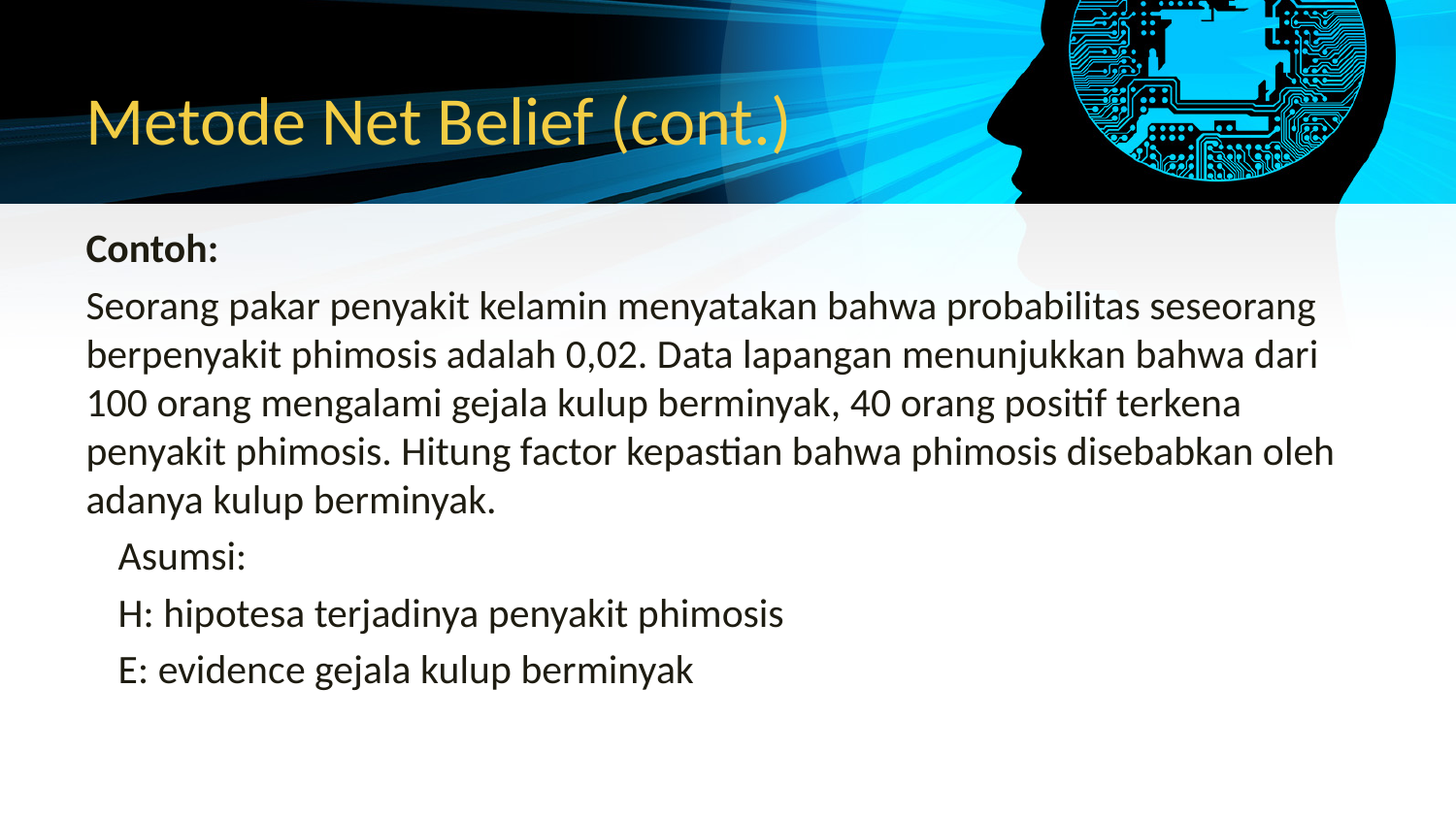

# Metode Net Belief (cont.)
Contoh:
Seorang pakar penyakit kelamin menyatakan bahwa probabilitas seseorang berpenyakit phimosis adalah 0,02. Data lapangan menunjukkan bahwa dari 100 orang mengalami gejala kulup berminyak, 40 orang positif terkena penyakit phimosis. Hitung factor kepastian bahwa phimosis disebabkan oleh adanya kulup berminyak.
Asumsi:
H: hipotesa terjadinya penyakit phimosis
E: evidence gejala kulup berminyak